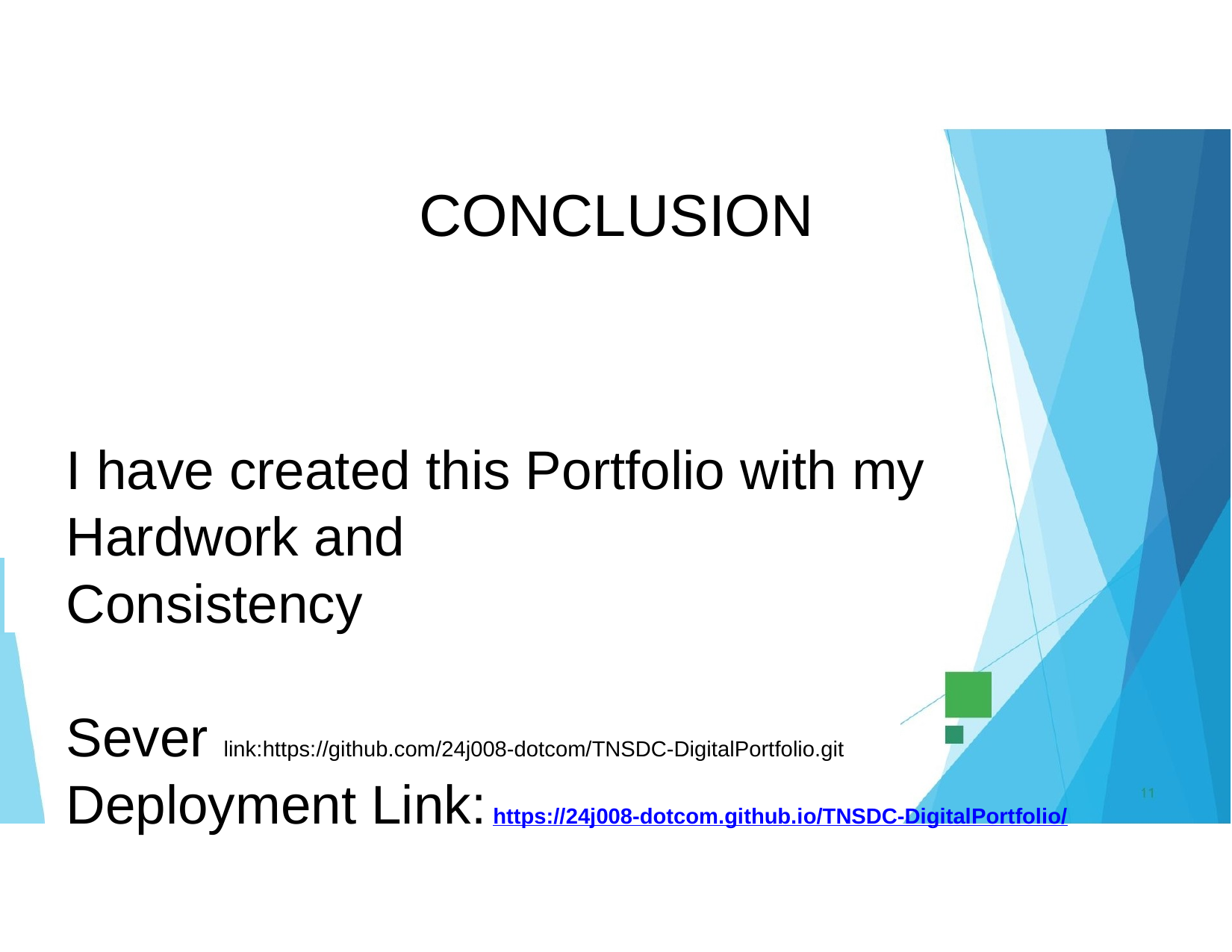

# CONCLUSION

I have created this Portfolio with my Hardwork and
Consistency

Sever link:https://github.com/24j008-dotcom/TNSDC-DigitalPortfolio.git
Deployment Link: https://24j008-dotcom.github.io/TNSDC-DigitalPortfolio/